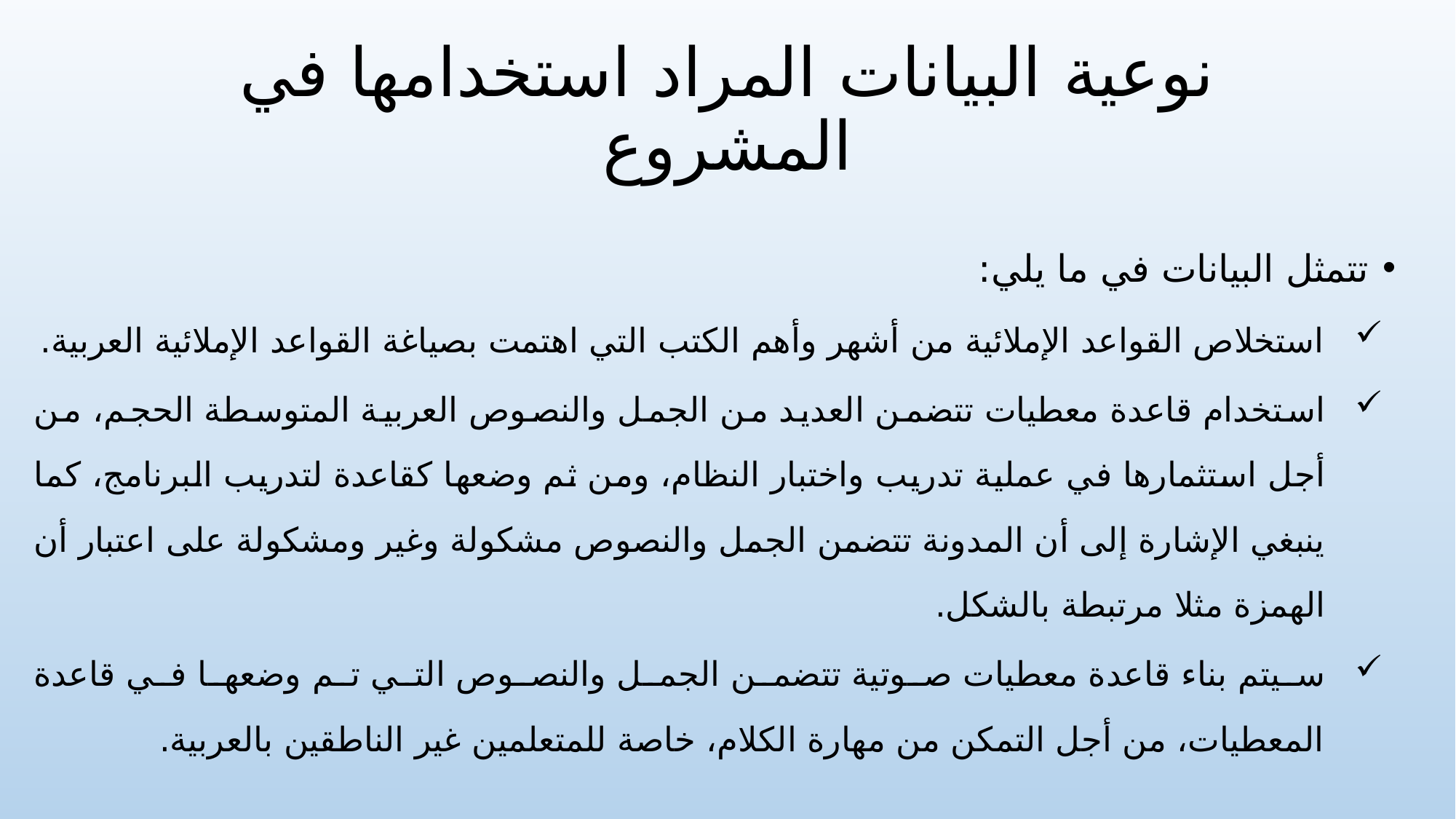

# نوعية البيانات المراد استخدامها في المشروع
تتمثل البيانات في ما يلي:
استخلاص القواعد الإملائية من أشهر وأهم الكتب التي اهتمت بصياغة القواعد الإملائية العربية.
استخدام قاعدة معطيات تتضمن العديد من الجمل والنصوص العربية المتوسطة الحجم، من أجل استثمارها في عملية تدريب واختبار النظام، ومن ثم وضعها كقاعدة لتدريب البرنامج، كما ينبغي الإشارة إلى أن المدونة تتضمن الجمل والنصوص مشكولة وغير ومشكولة على اعتبار أن الهمزة مثلا مرتبطة بالشكل.
سيتم بناء قاعدة معطيات صوتية تتضمن الجمل والنصوص التي تم وضعها في قاعدة المعطيات، من أجل التمكن من مهارة الكلام، خاصة للمتعلمين غير الناطقين بالعربية.